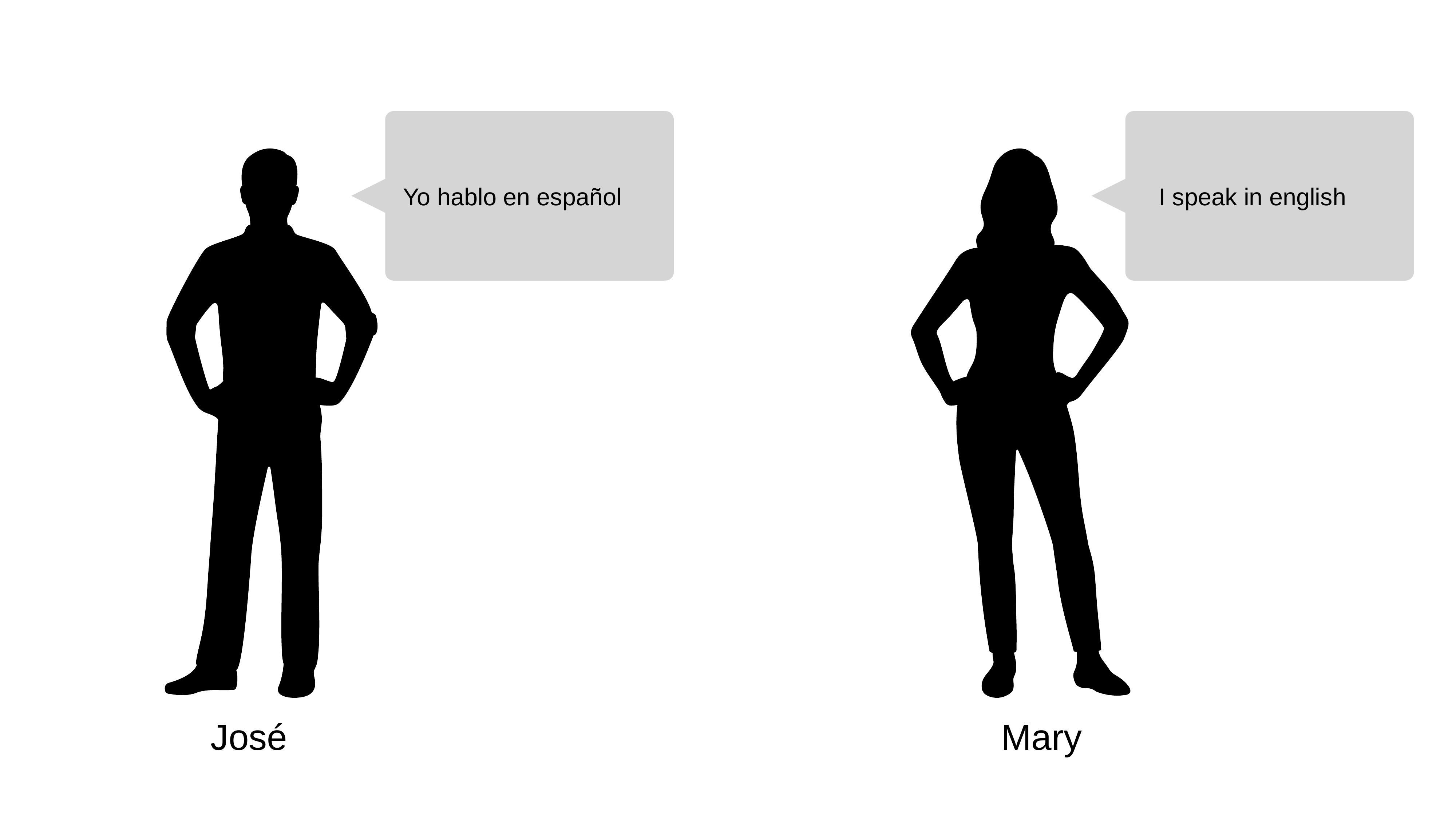

Yo hablo en español
I speak in english

José
Mary